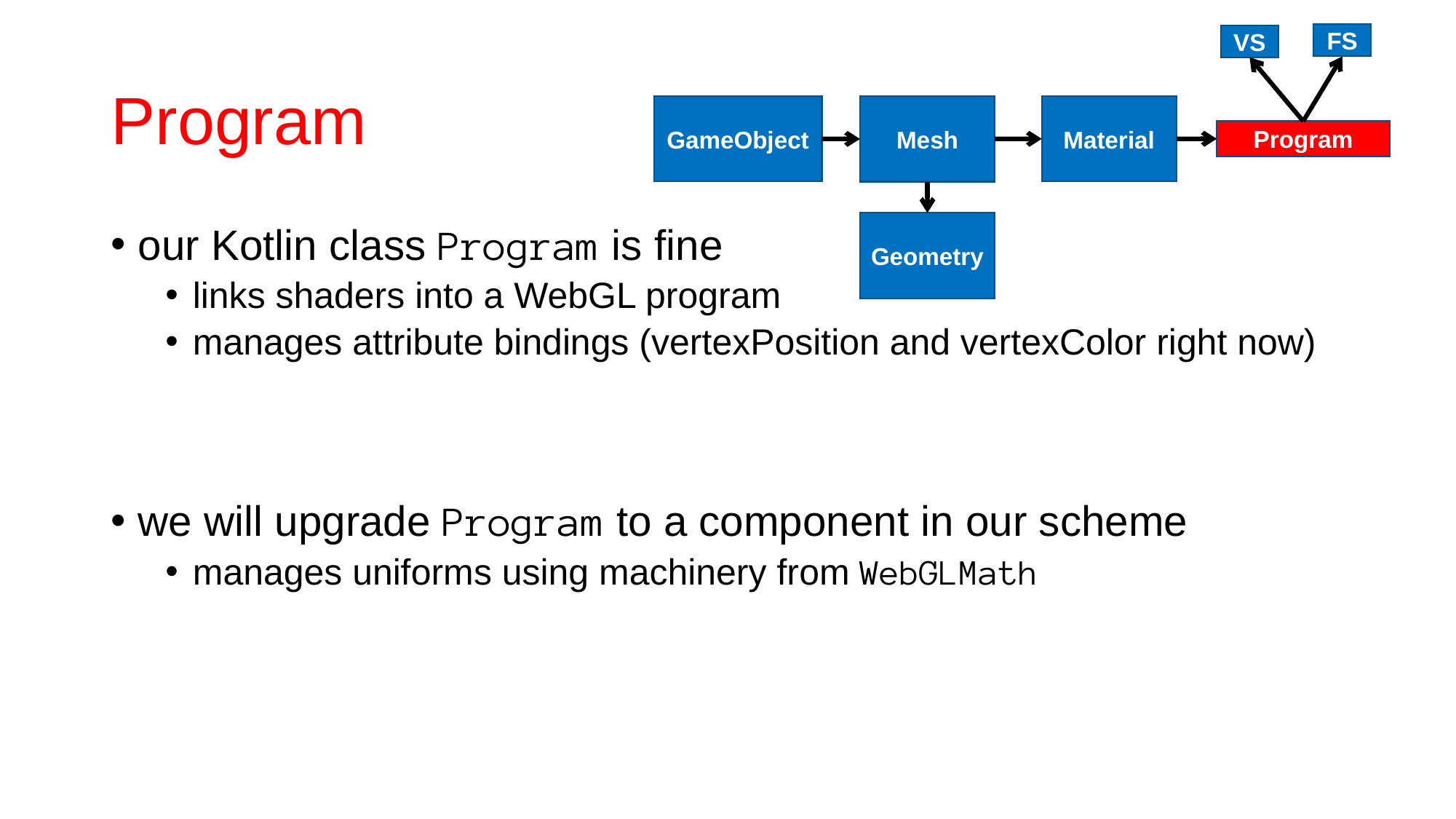

FS
VS
GameObject
Material
Mesh
Program
Geometry
# Program
our Kotlin class Program is fine
links shaders into a WebGL program
manages attribute bindings (vertexPosition and vertexColor right now)

we will upgrade Program to a component in our scheme
manages uniforms using machinery from WebGLMath